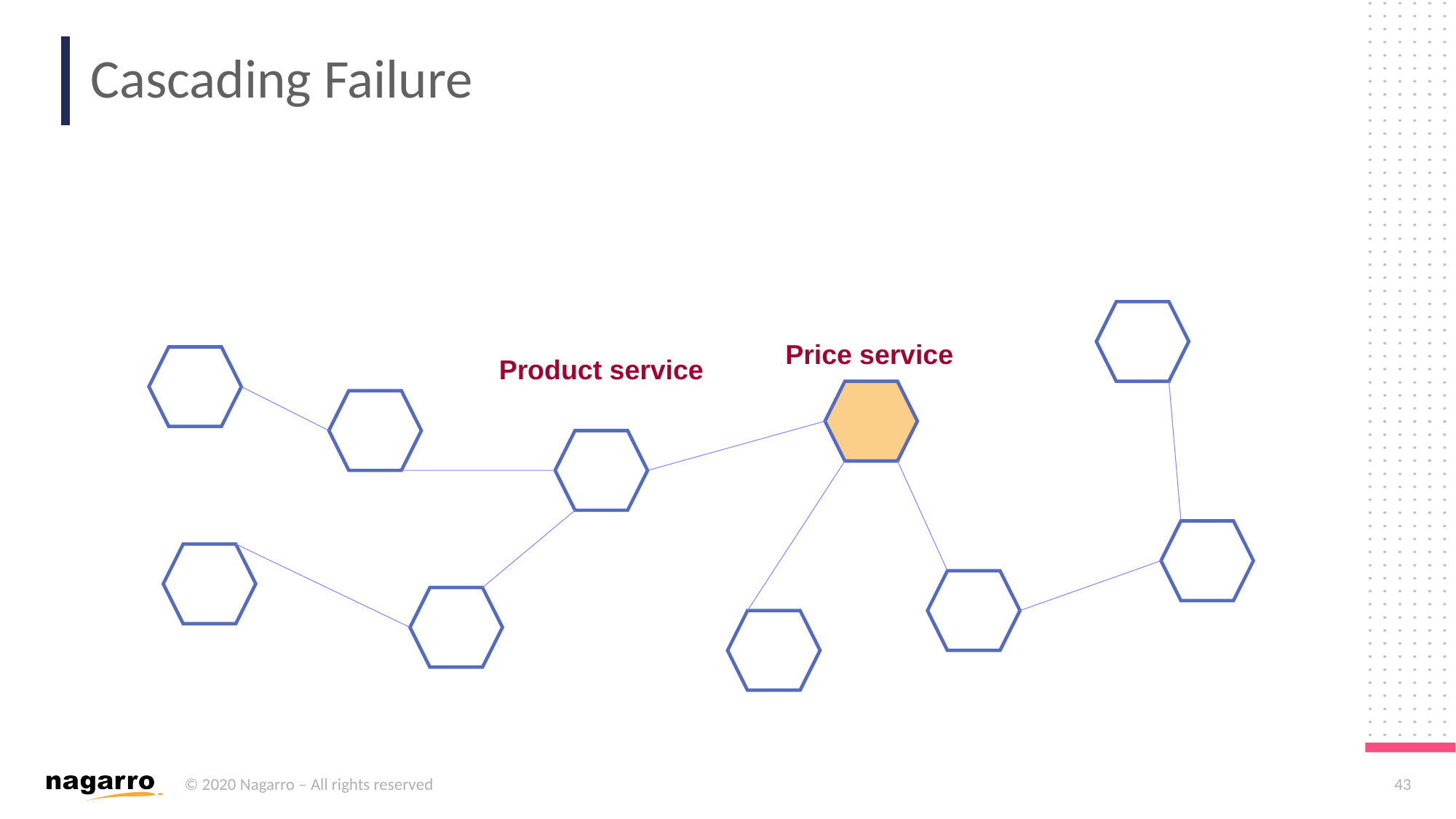

# Cascading Failure

Price service

Product service